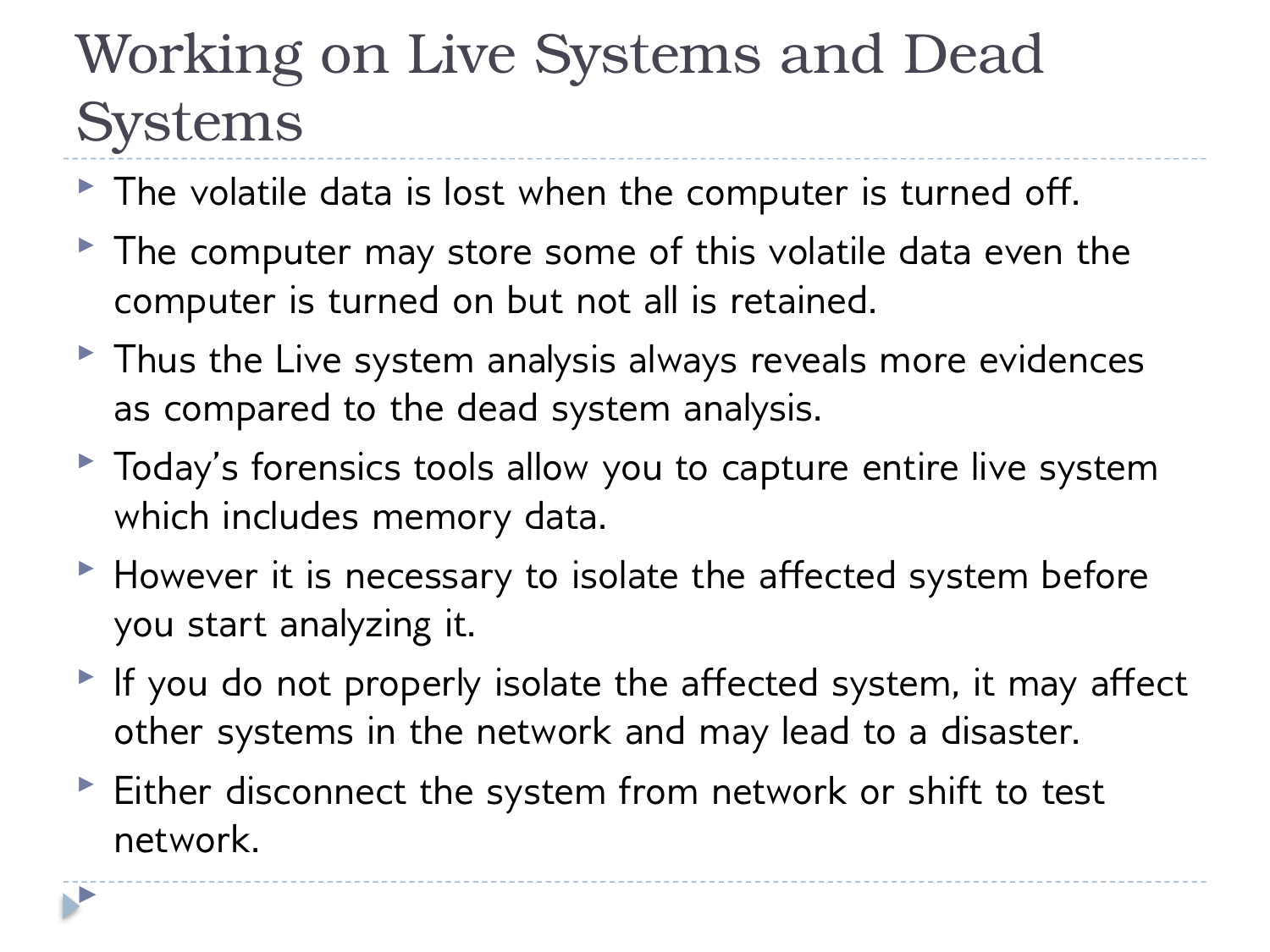

# Working on Live Systems and Dead Systems
The volatile data is lost when the computer is turned off.
The computer may store some of this volatile data even the computer is turned on but not all is retained.
Thus the Live system analysis always reveals more evidences as compared to the dead system analysis.
Today’s forensics tools allow you to capture entire live system which includes memory data.
However it is necessary to isolate the affected system before you start analyzing it.
If you do not properly isolate the affected system, it may affect other systems in the network and may lead to a disaster.
Either disconnect the system from network or shift to test network.